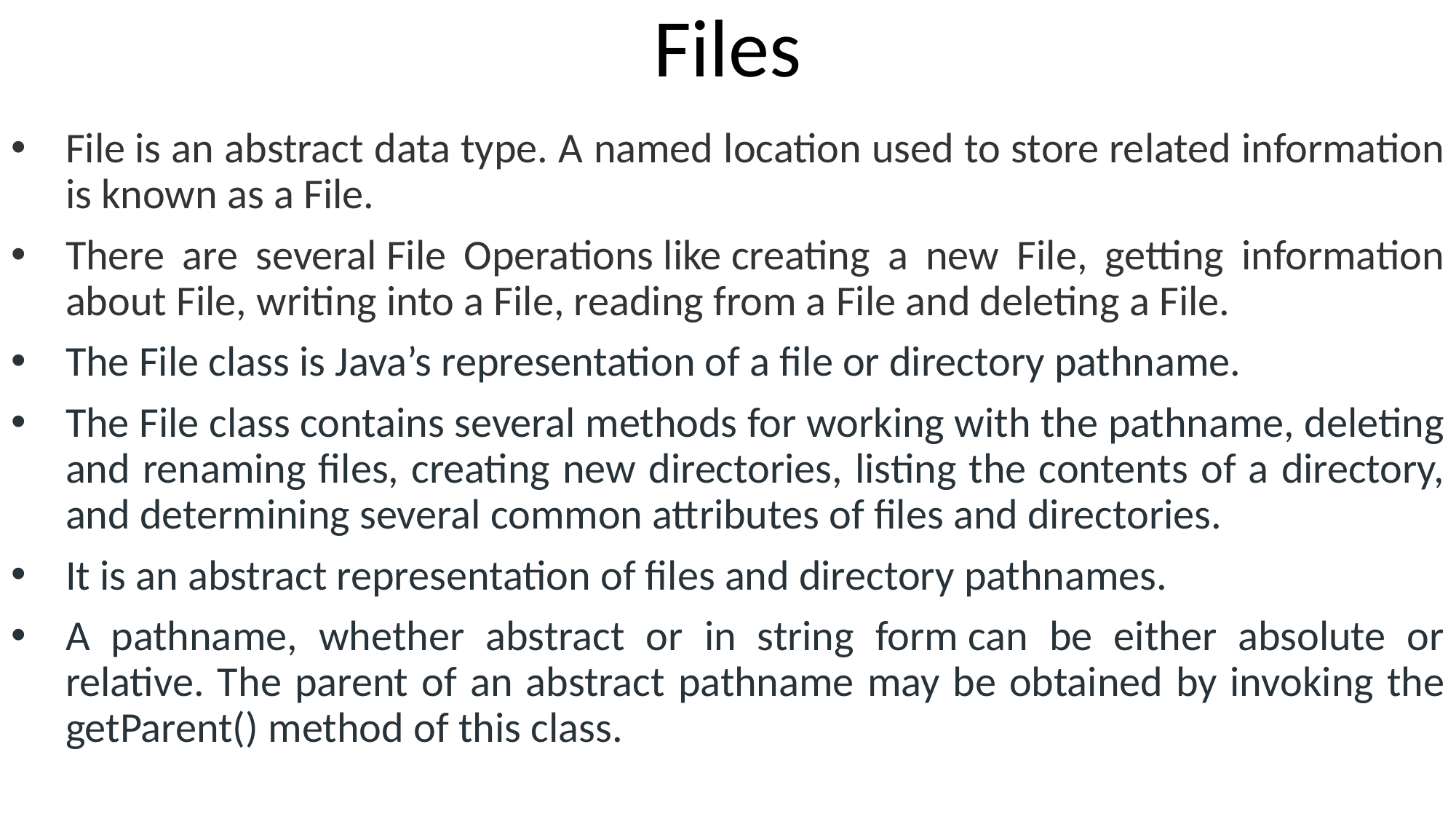

# Files
File is an abstract data type. A named location used to store related information is known as a File.
There are several File Operations like creating a new File, getting information about File, writing into a File, reading from a File and deleting a File.
The File class is Java’s representation of a file or directory pathname.
The File class contains several methods for working with the pathname, deleting and renaming files, creating new directories, listing the contents of a directory, and determining several common attributes of files and directories.
It is an abstract representation of files and directory pathnames.
A pathname, whether abstract or in string form can be either absolute or relative. The parent of an abstract pathname may be obtained by invoking the getParent() method of this class.